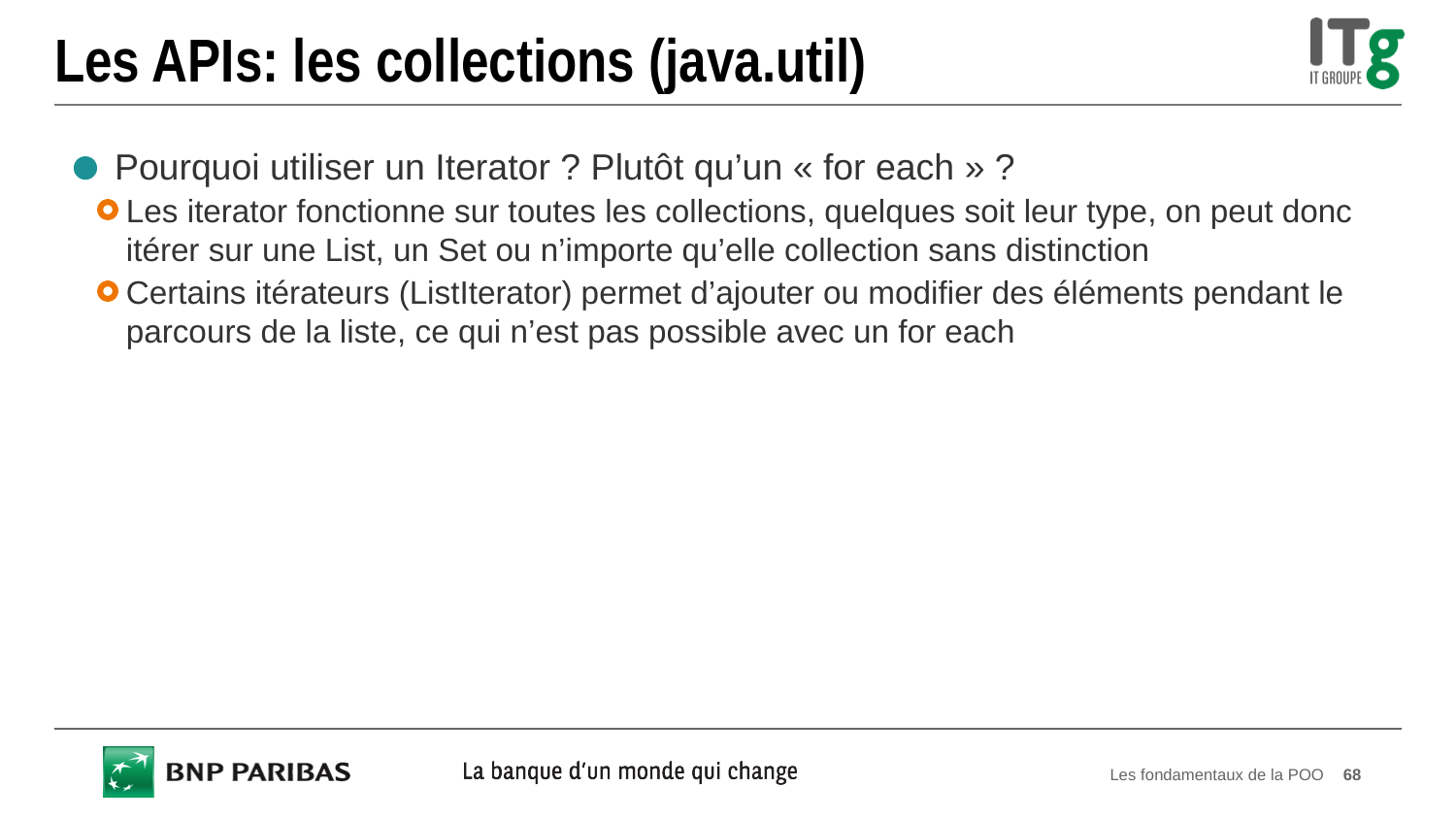

# Les APIs: les collections (java.util)
Pourquoi utiliser un Iterator ? Plutôt qu’un « for each » ?
Les iterator fonctionne sur toutes les collections, quelques soit leur type, on peut donc itérer sur une List, un Set ou n’importe qu’elle collection sans distinction
Certains itérateurs (ListIterator) permet d’ajouter ou modifier des éléments pendant le parcours de la liste, ce qui n’est pas possible avec un for each
Les fondamentaux de la POO
68